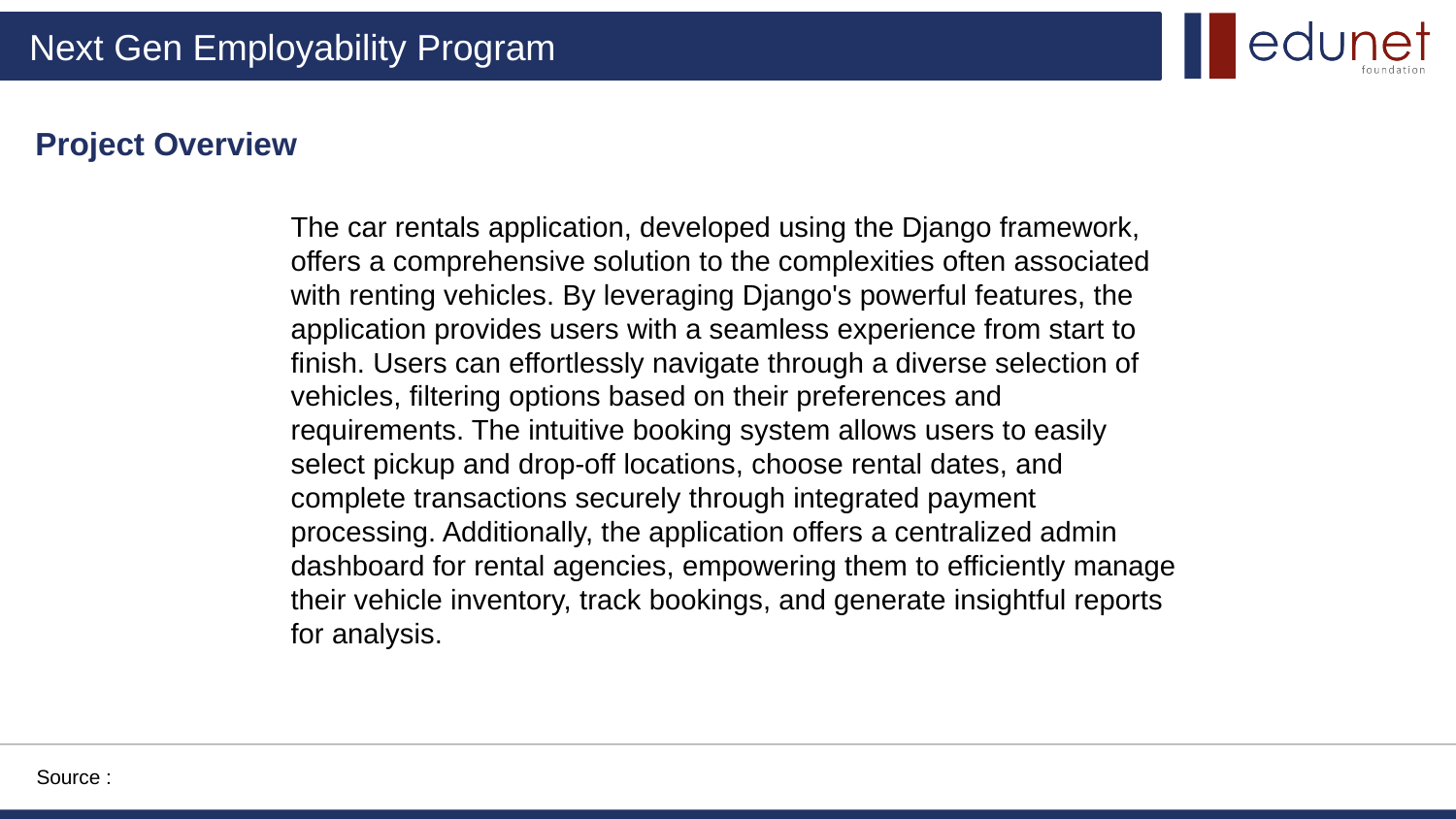

Project Overview
The car rentals application, developed using the Django framework, offers a comprehensive solution to the complexities often associated with renting vehicles. By leveraging Django's powerful features, the application provides users with a seamless experience from start to finish. Users can effortlessly navigate through a diverse selection of vehicles, filtering options based on their preferences and requirements. The intuitive booking system allows users to easily select pickup and drop-off locations, choose rental dates, and complete transactions securely through integrated payment processing. Additionally, the application offers a centralized admin dashboard for rental agencies, empowering them to efficiently manage their vehicle inventory, track bookings, and generate insightful reports for analysis.
Source :